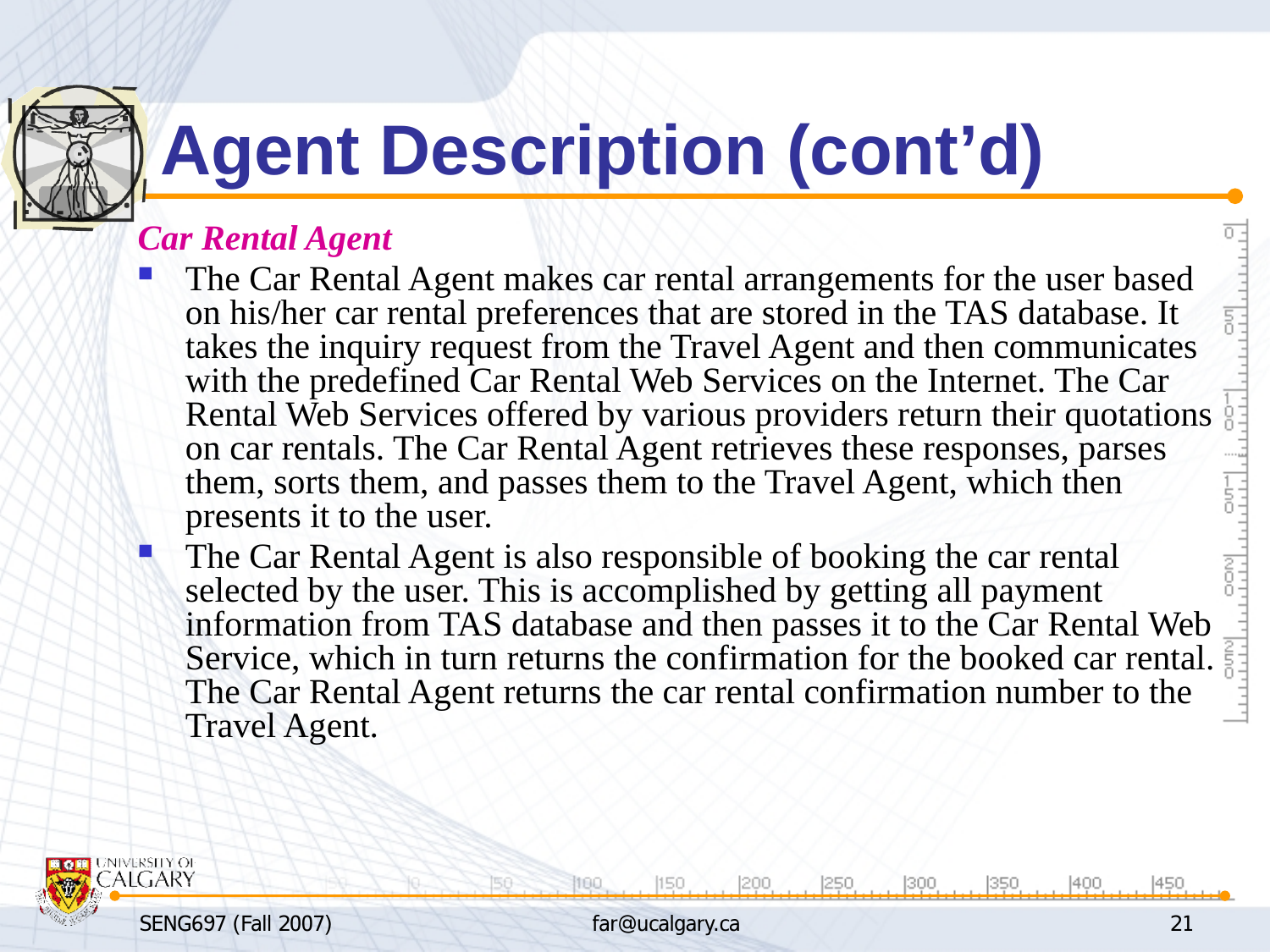

# Agent Description (cont’d)
Car Rental Agent
The Car Rental Agent makes car rental arrangements for the user based on his/her car rental preferences that are stored in the TAS database. It takes the inquiry request from the Travel Agent and then communicates with the predefined Car Rental Web Services on the Internet. The Car Rental Web Services offered by various providers return their quotations on car rentals. The Car Rental Agent retrieves these responses, parses them, sorts them, and passes them to the Travel Agent, which then presents it to the user.
The Car Rental Agent is also responsible of booking the car rental selected by the user. This is accomplished by getting all payment information from TAS database and then passes it to the Car Rental Web Service, which in turn returns the confirmation for the booked car rental. The Car Rental Agent returns the car rental confirmation number to the Travel Agent.
SENG697 (Fall 2007)
far@ucalgary.ca
21